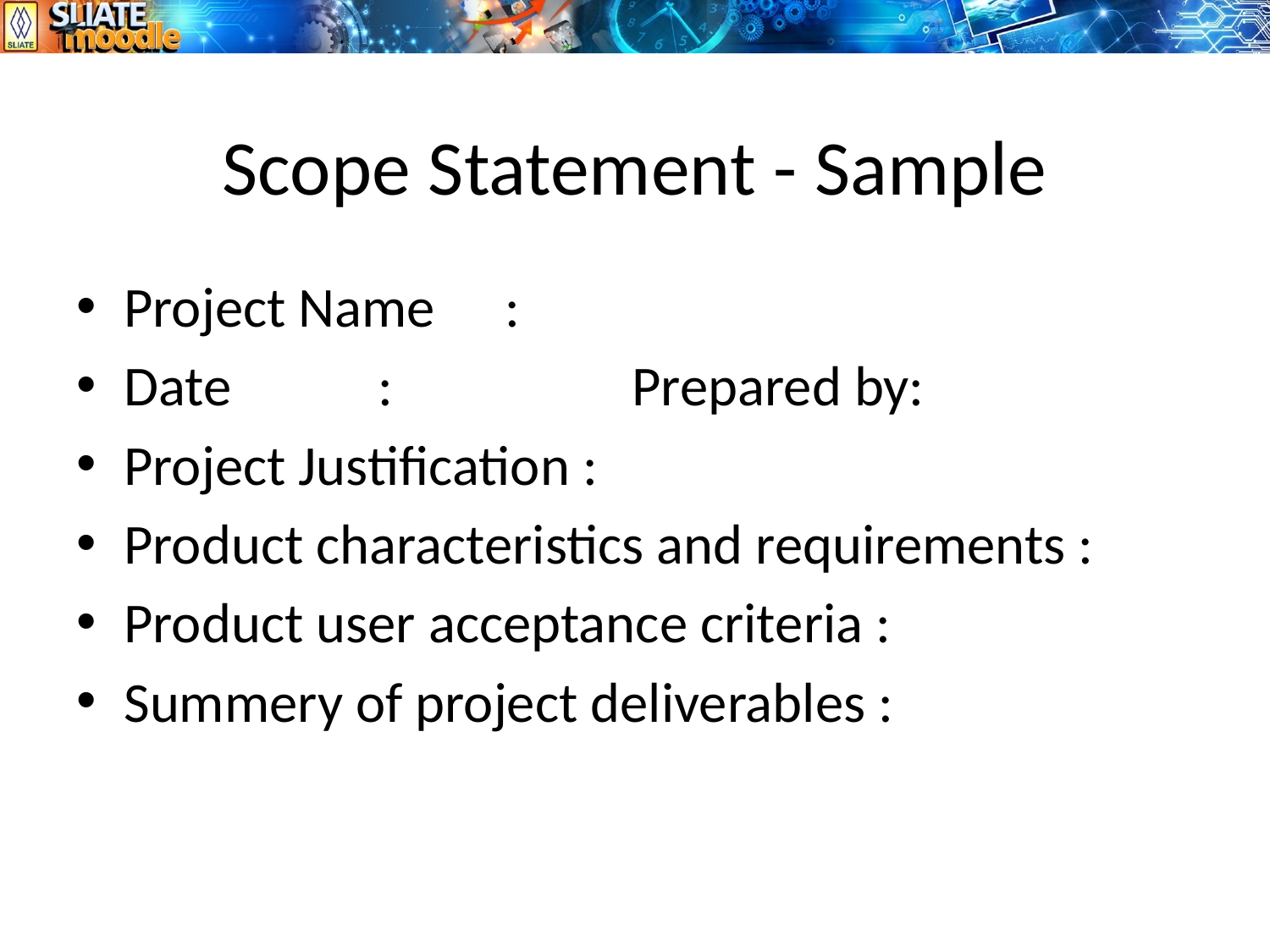

# Scope Statement - Sample
Project Name	:
Date		:		Prepared by:
Project Justification :
Product characteristics and requirements :
Product user acceptance criteria :
Summery of project deliverables :